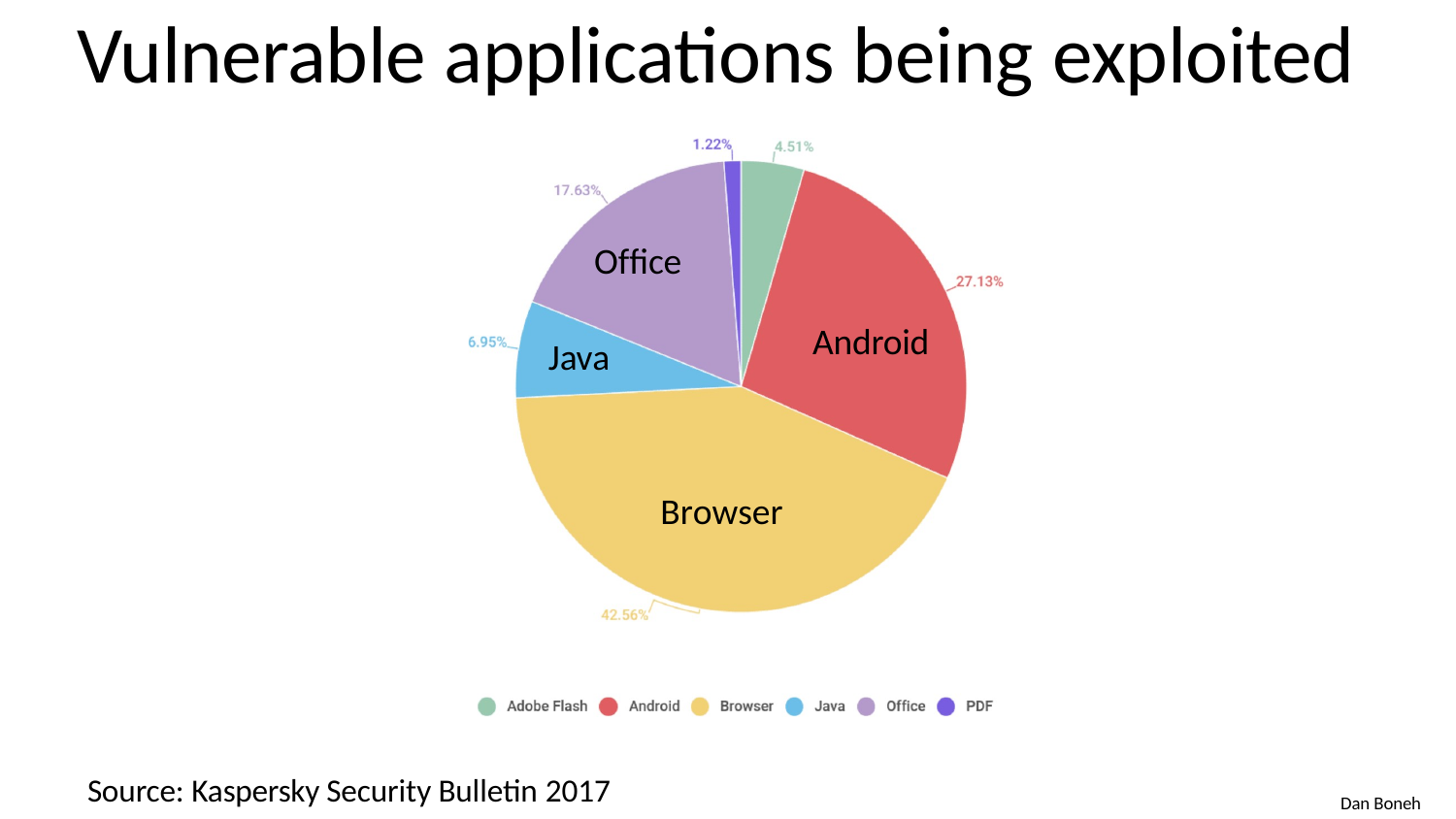

# Vulnerable applications being exploited

Office
Android
Java
Browser
Source: Kaspersky Security Bulletin 2017
Dan Boneh